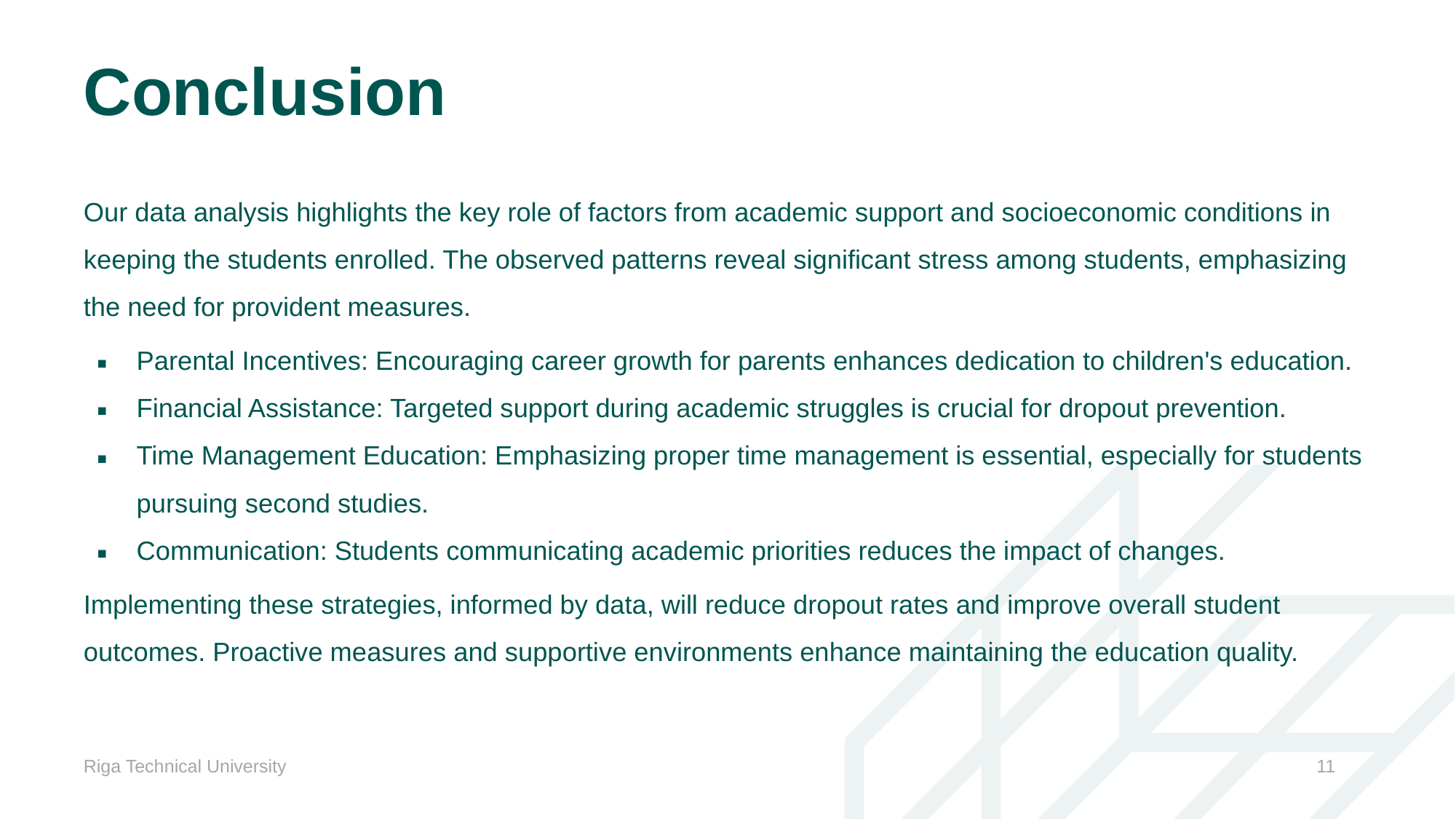

# Conclusion
Our data analysis highlights the key role of factors from academic support and socioeconomic conditions in keeping the students enrolled. The observed patterns reveal significant stress among students, emphasizing the need for provident measures.
Parental Incentives: Encouraging career growth for parents enhances dedication to children's education.
Financial Assistance: Targeted support during academic struggles is crucial for dropout prevention.
Time Management Education: Emphasizing proper time management is essential, especially for students pursuing second studies.
Communication: Students communicating academic priorities reduces the impact of changes.
Implementing these strategies, informed by data, will reduce dropout rates and improve overall student outcomes. Proactive measures and supportive environments enhance maintaining the education quality.
Riga Technical University